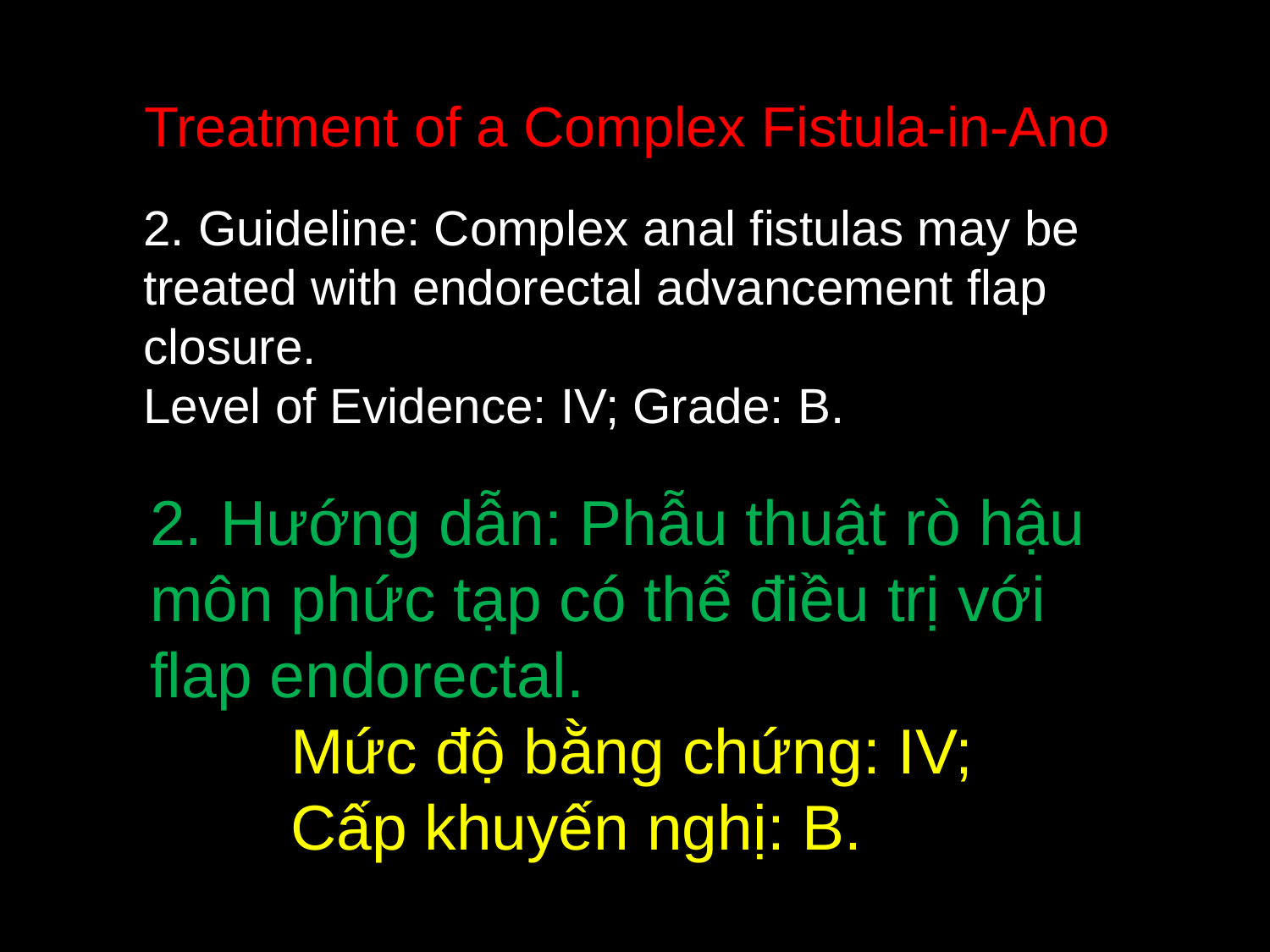

Treatment of a Complex Fistula-in-Ano
2. Guideline: Complex anal fistulas may be treated with endorectal advancement flap closure.
Level of Evidence: IV; Grade: B.
2. Hướng dẫn: Phẫu thuật rò hậu môn phức tạp có thể điều trị với flap endorectal.
        Mức độ bằng chứng: IV;
        Cấp khuyến nghị: B.